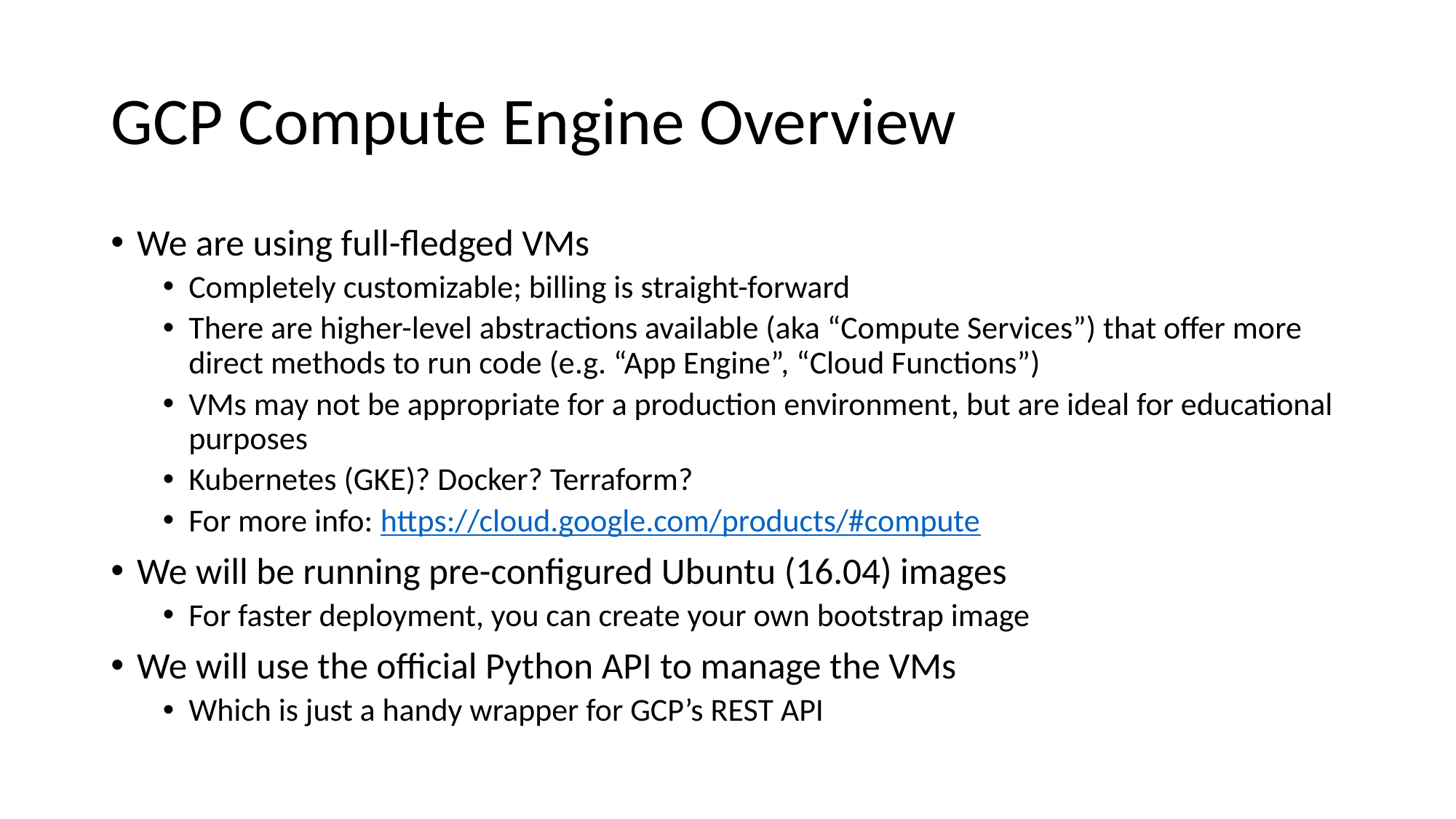

# GCP Compute Engine Overview
We are using full-fledged VMs
Completely customizable; billing is straight-forward
There are higher-level abstractions available (aka “Compute Services”) that offer more direct methods to run code (e.g. “App Engine”, “Cloud Functions”)
VMs may not be appropriate for a production environment, but are ideal for educational purposes
Kubernetes (GKE)? Docker? Terraform?
For more info: https://cloud.google.com/products/#compute
We will be running pre-configured Ubuntu (16.04) images
For faster deployment, you can create your own bootstrap image
We will use the official Python API to manage the VMs
Which is just a handy wrapper for GCP’s REST API